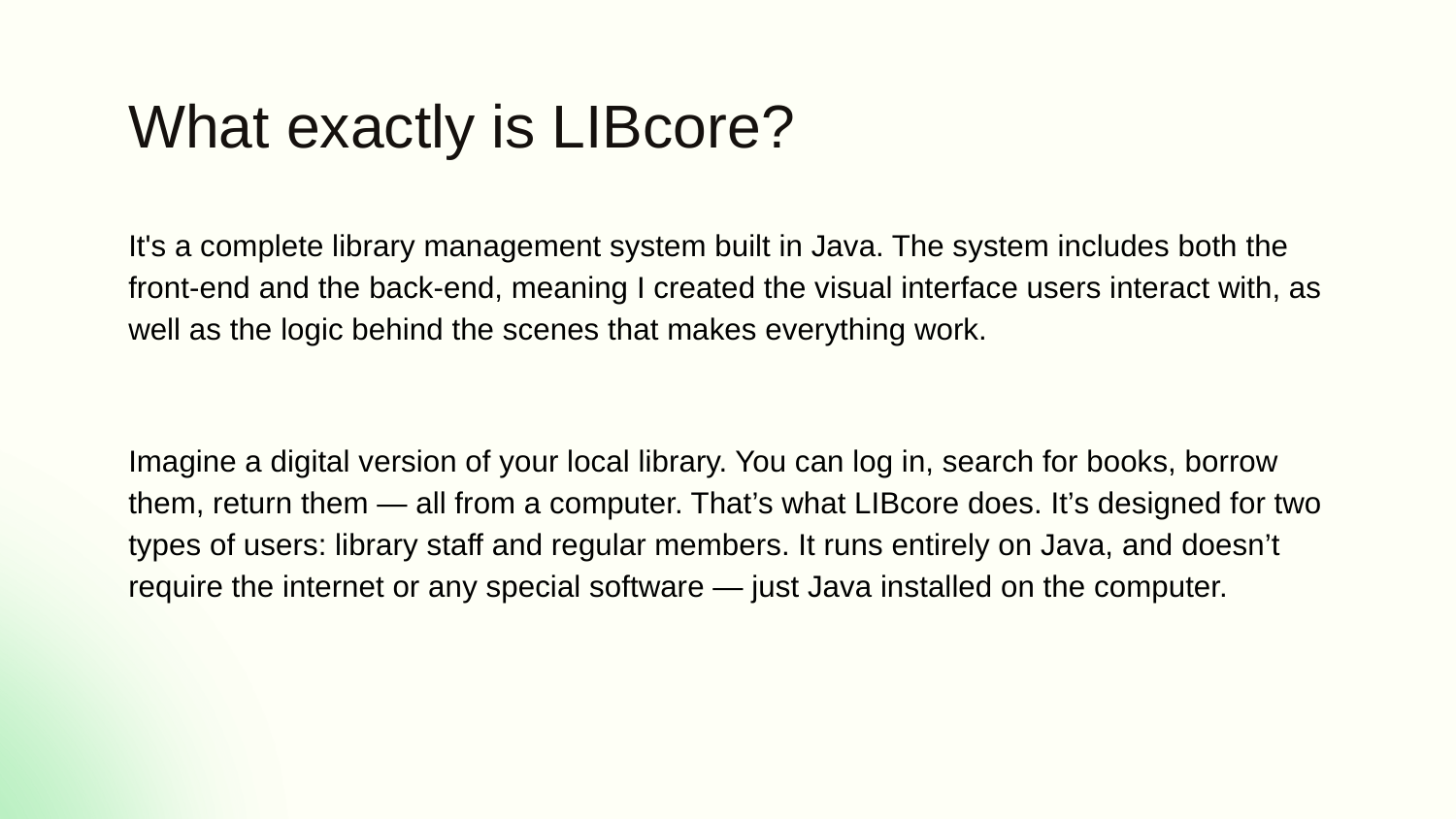

# What exactly is LIBcore?
It's a complete library management system built in Java. The system includes both the front-end and the back-end, meaning I created the visual interface users interact with, as well as the logic behind the scenes that makes everything work.

Imagine a digital version of your local library. You can log in, search for books, borrow them, return them — all from a computer. That’s what LIBcore does. It’s designed for two types of users: library staff and regular members. It runs entirely on Java, and doesn’t require the internet or any special software — just Java installed on the computer.